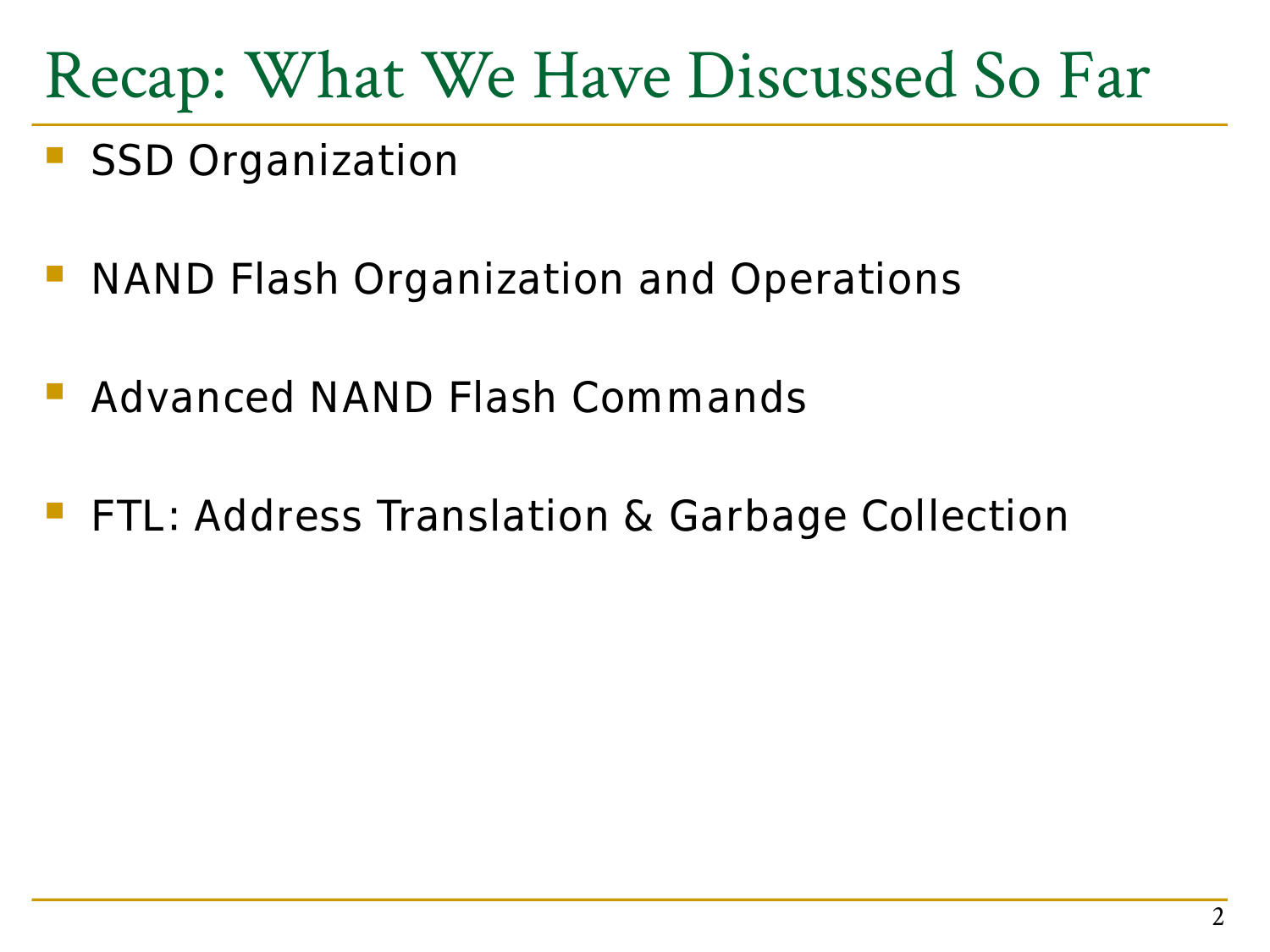

# Recap: What We Have Discussed So Far
SSD Organization

NAND Flash Organization and Operations

Advanced NAND Flash Commands

FTL: Address Translation & Garbage Collection
2